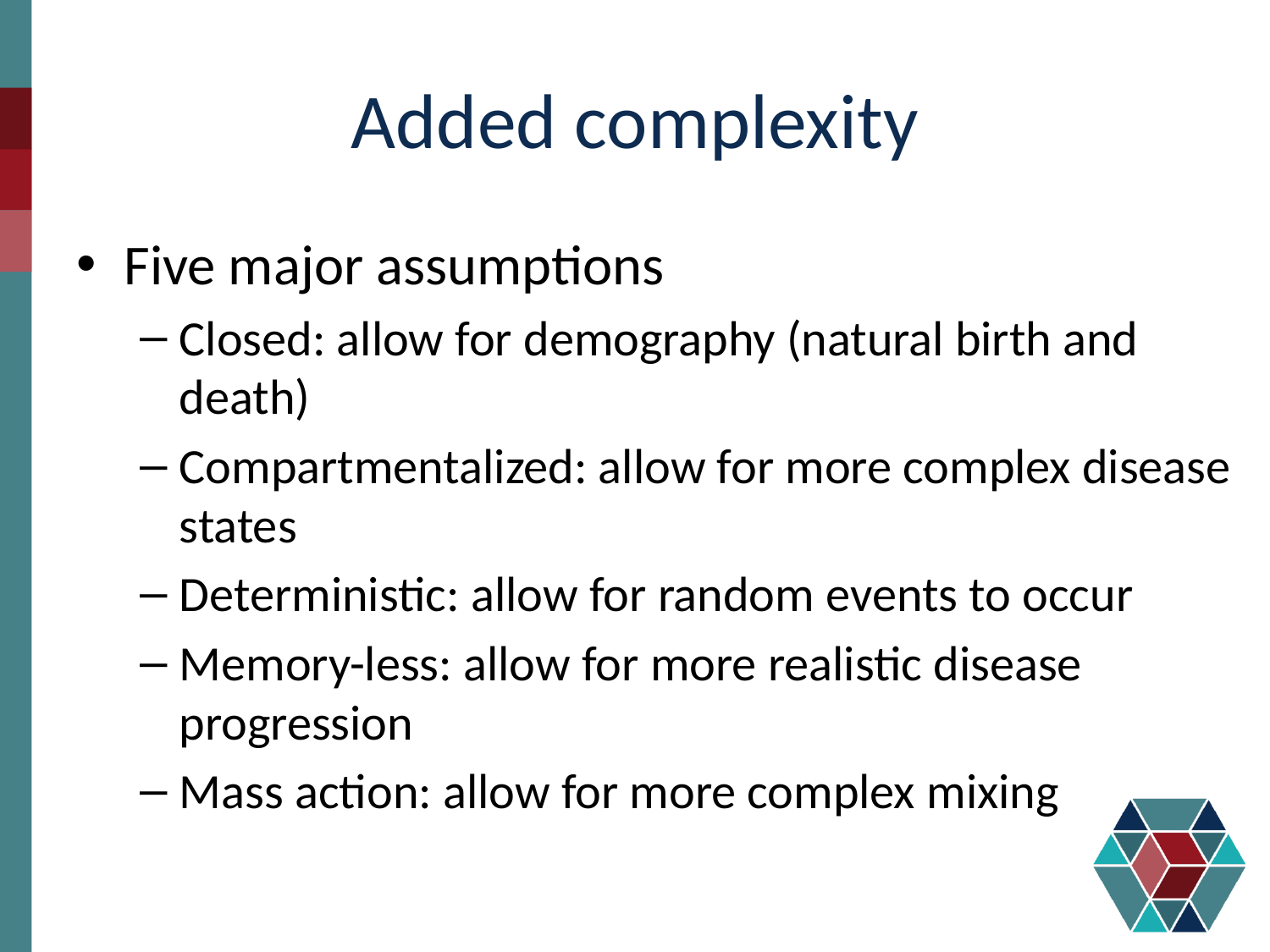

# Added complexity
Five major assumptions
Closed: allow for demography (natural birth and death)
Compartmentalized: allow for more complex disease states
Deterministic: allow for random events to occur
Memory-less: allow for more realistic disease progression
Mass action: allow for more complex mixing